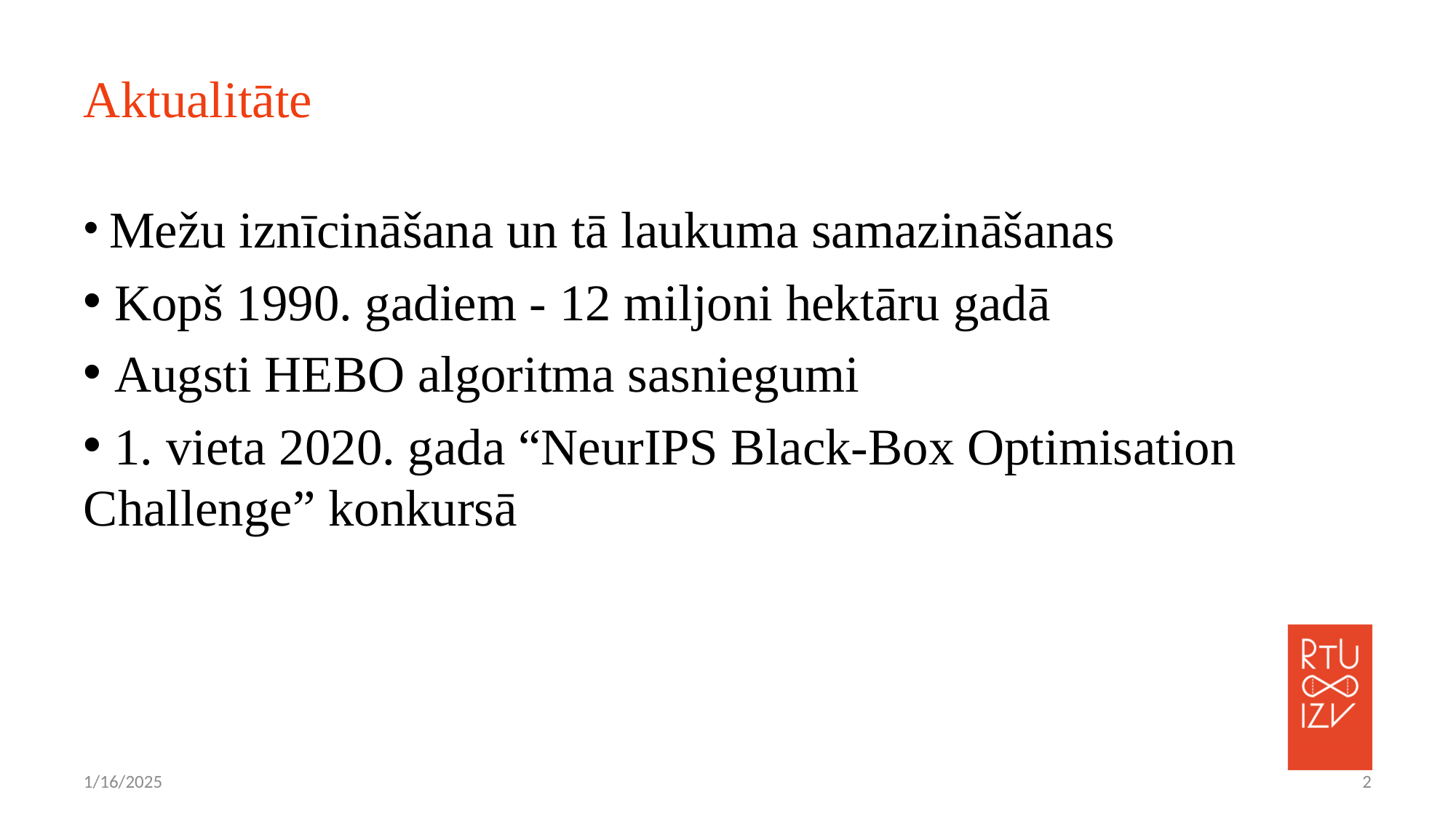

# Aktualitāte
 Mežu iznīcināšana un tā laukuma samazināšanas
 Kopš 1990. gadiem - 12 miljoni hektāru gadā
 Augsti HEBO algoritma sasniegumi
 1. vieta 2020. gada “NeurIPS Black-Box Optimisation Challenge” konkursā

1/16/2025
2